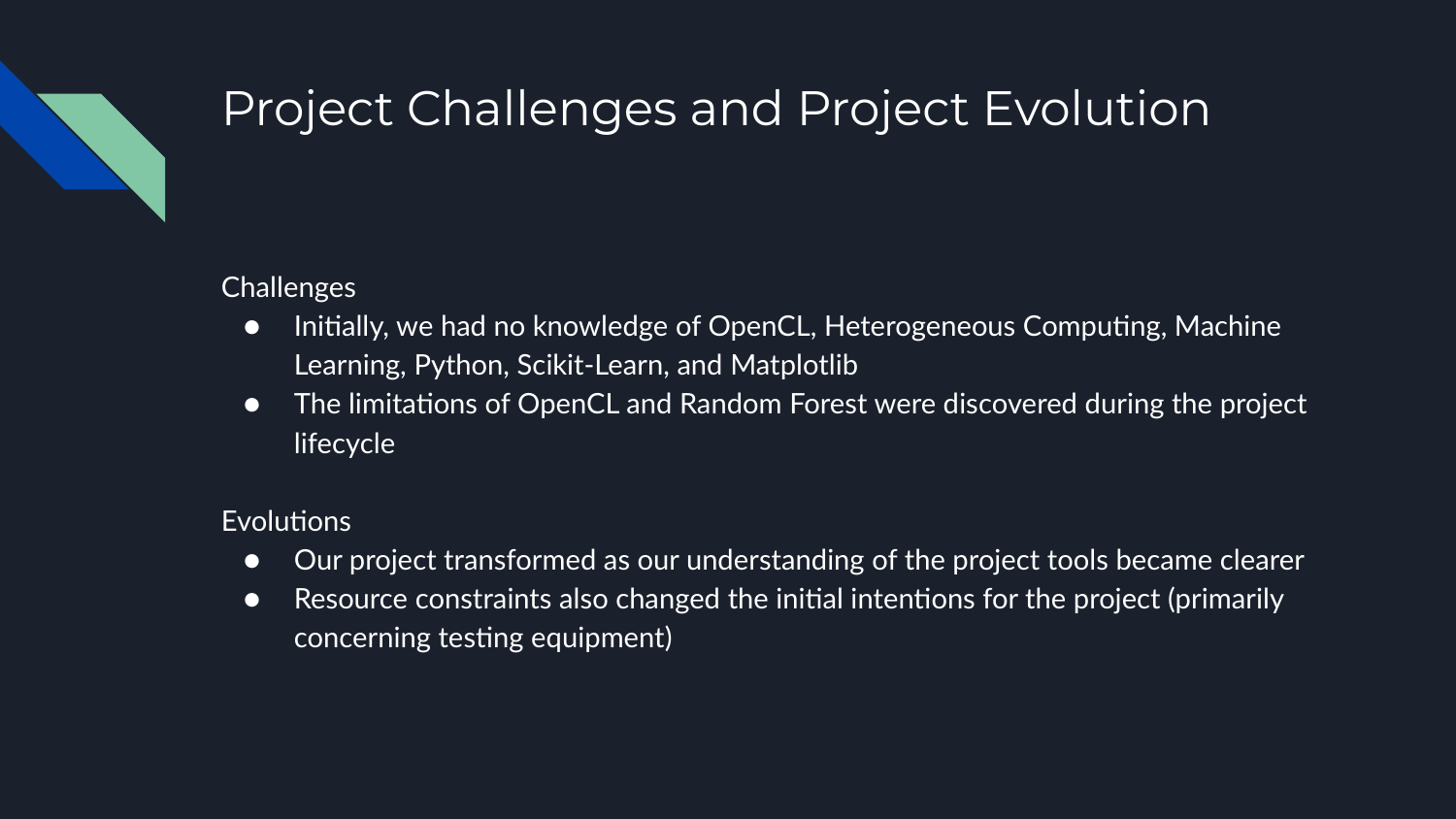

# Project Challenges and Project Evolution
Challenges
Initially, we had no knowledge of OpenCL, Heterogeneous Computing, Machine Learning, Python, Scikit-Learn, and Matplotlib
The limitations of OpenCL and Random Forest were discovered during the project lifecycle

Evolutions
Our project transformed as our understanding of the project tools became clearer
Resource constraints also changed the initial intentions for the project (primarily concerning testing equipment)